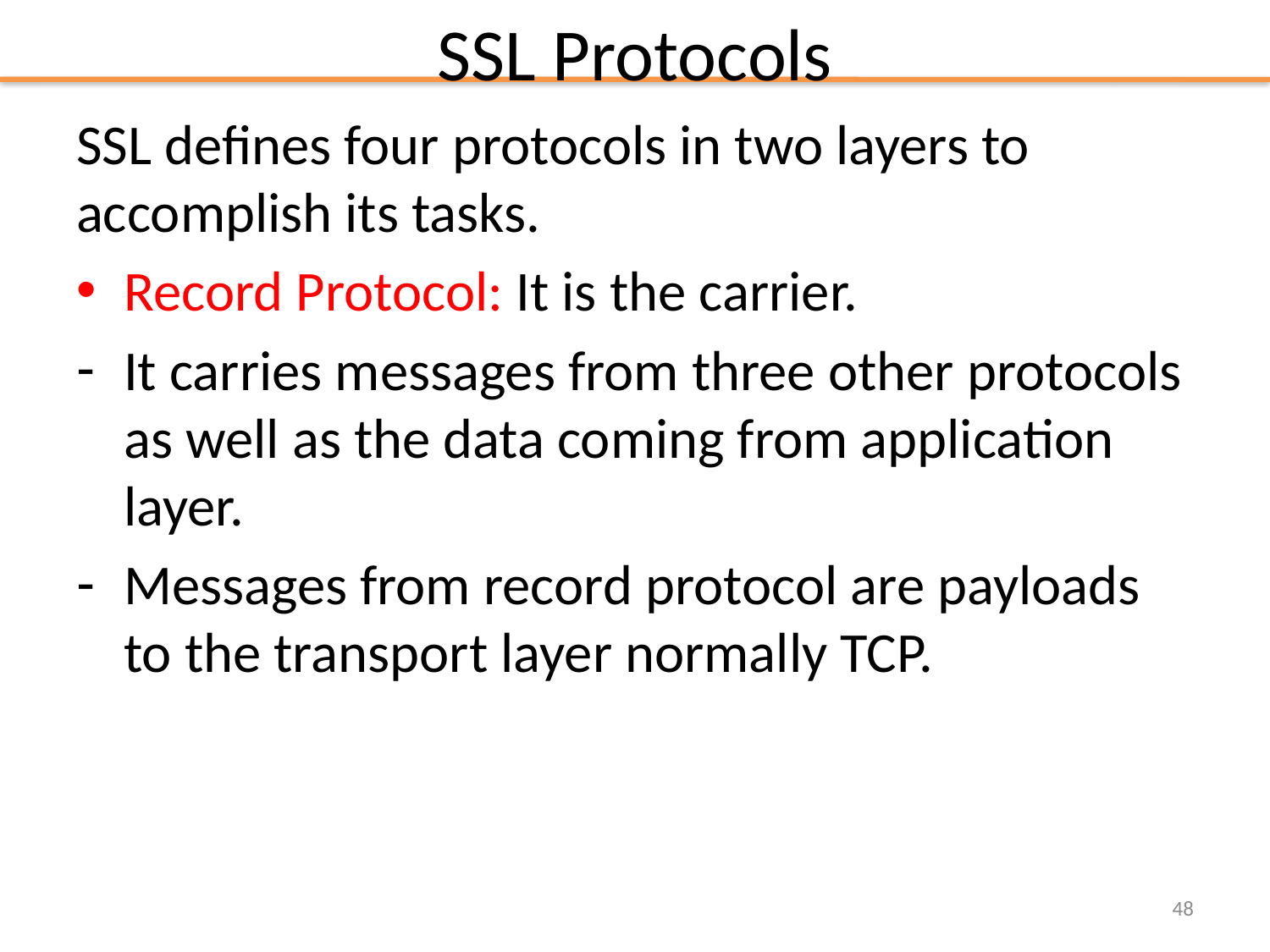

# SSL Protocols
SSL defines four protocols in two layers to accomplish its tasks.
Record Protocol: It is the carrier.
It carries messages from three other protocols as well as the data coming from application layer.
Messages from record protocol are payloads to the transport layer normally TCP.
48